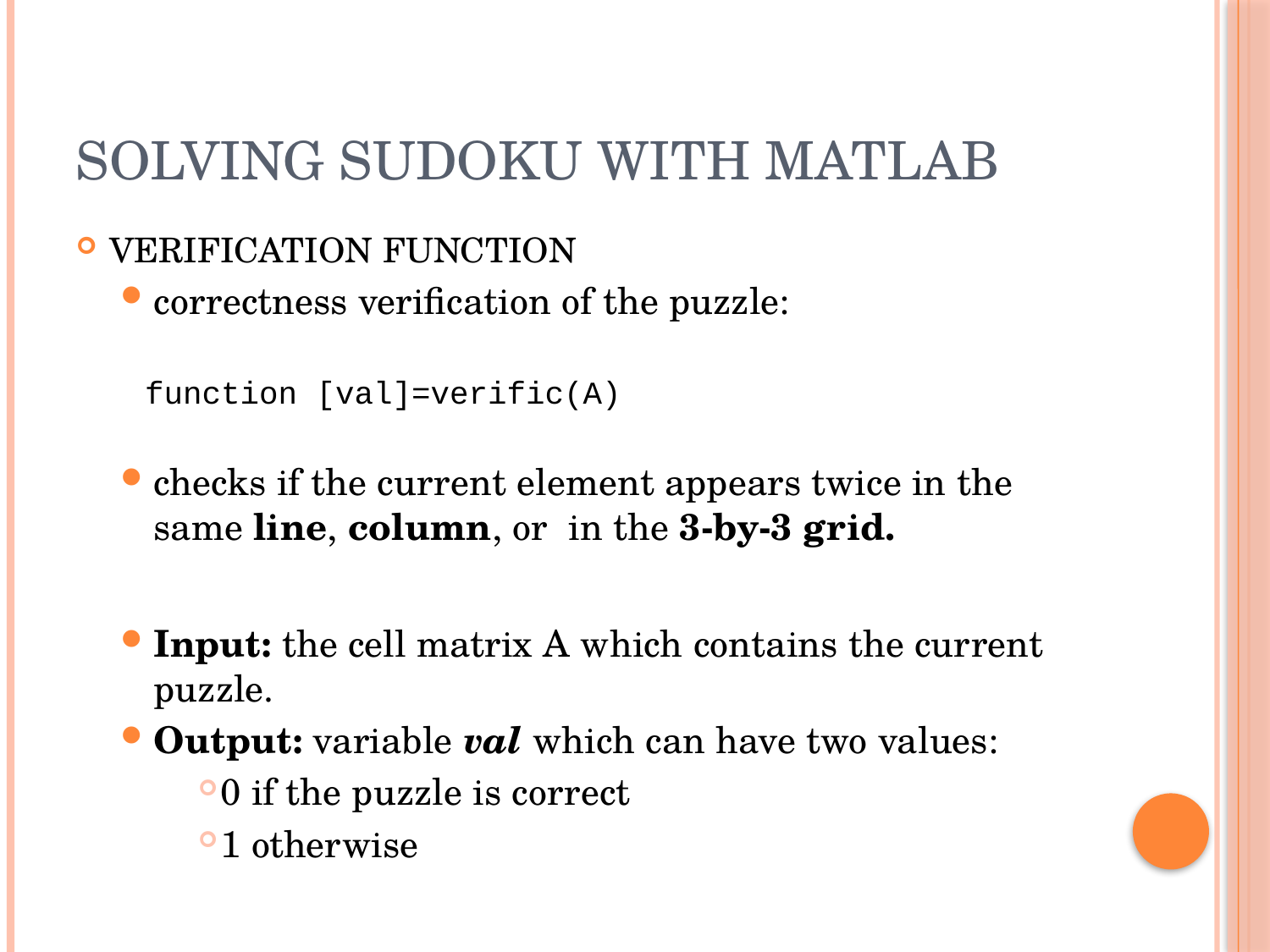

# SOLVING SUDOKU WITH MATLAB
VERIFICATION FUNCTION
correctness verification of the puzzle:

checks if the current element appears twice in the same line, column, or  in the 3-by-3 grid.

Input: the cell matrix A which contains the current puzzle.
Output: variable val which can have two values:
0 if the puzzle is correct
1 otherwise

function [val]=verific(A)